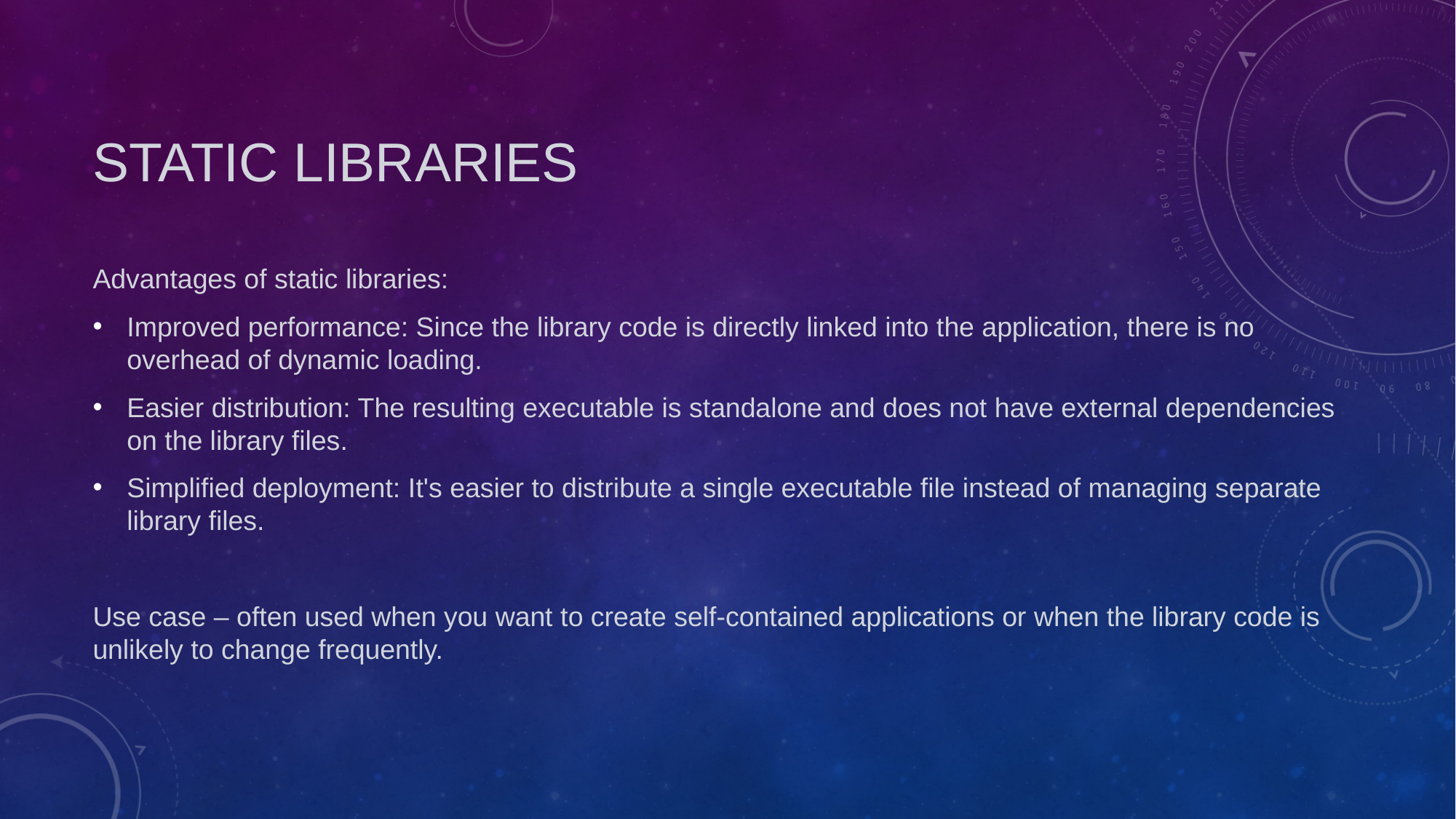

# Static Libraries
Advantages of static libraries:
Improved performance: Since the library code is directly linked into the application, there is no overhead of dynamic loading.
Easier distribution: The resulting executable is standalone and does not have external dependencies on the library files.
Simplified deployment: It's easier to distribute a single executable file instead of managing separate library files.

Use case – often used when you want to create self-contained applications or when the library code is unlikely to change frequently.